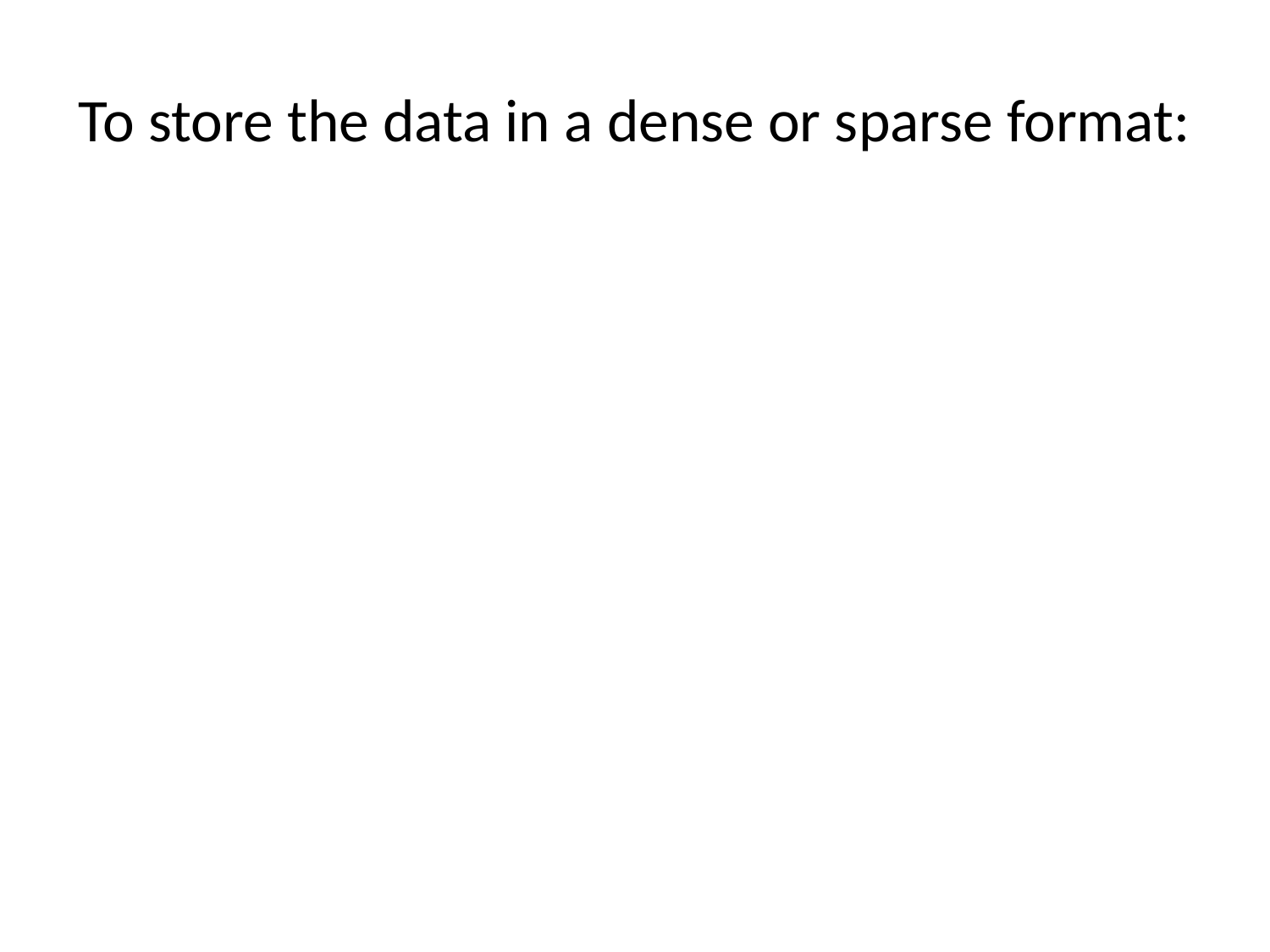

# To store the data in a dense or sparse format: